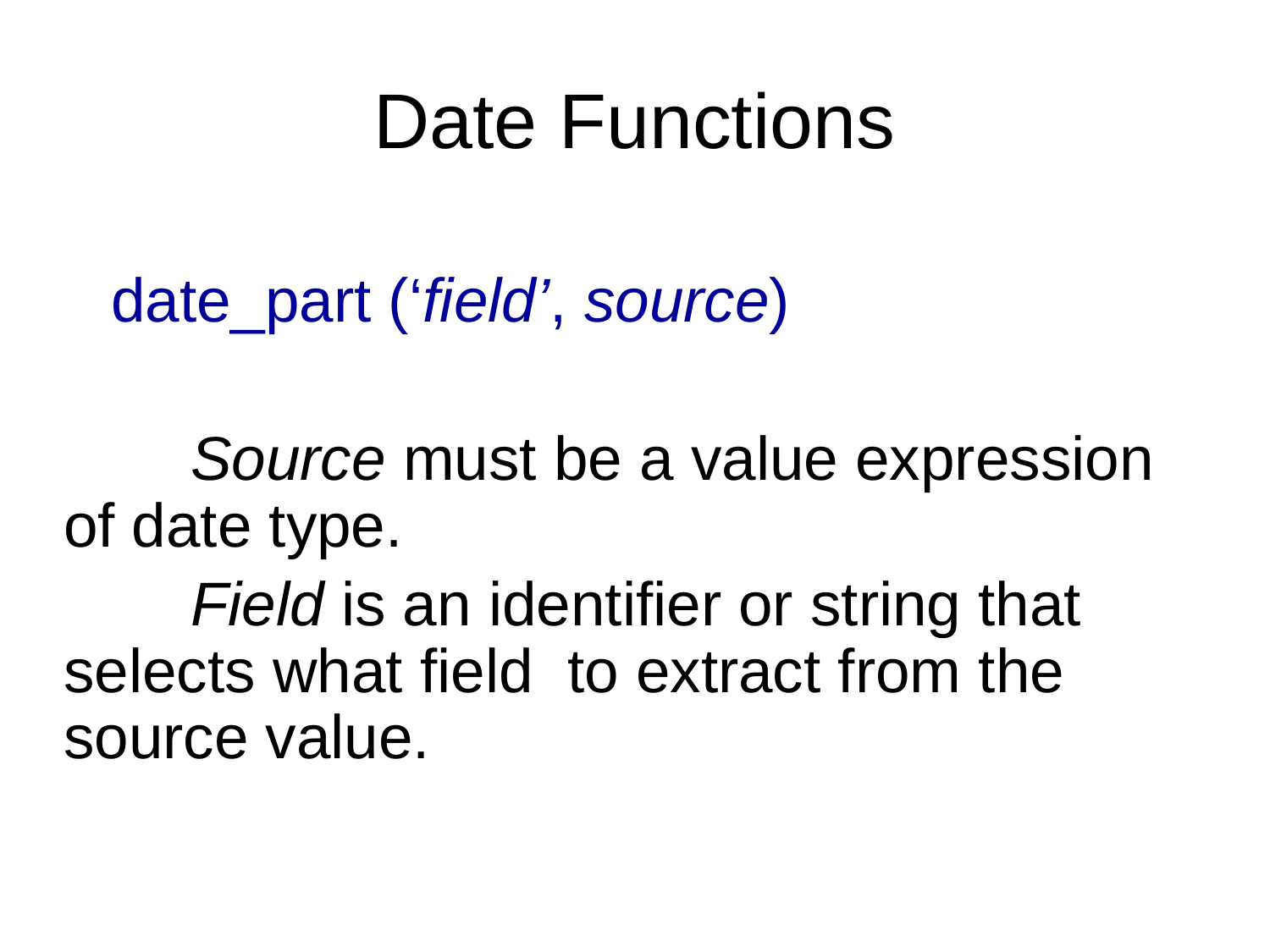

Date Functions

	date_part (‘field’, source)

	Source must be a value expression of date type.
	Field is an identifier or string that selects what field  to extract from the source value.